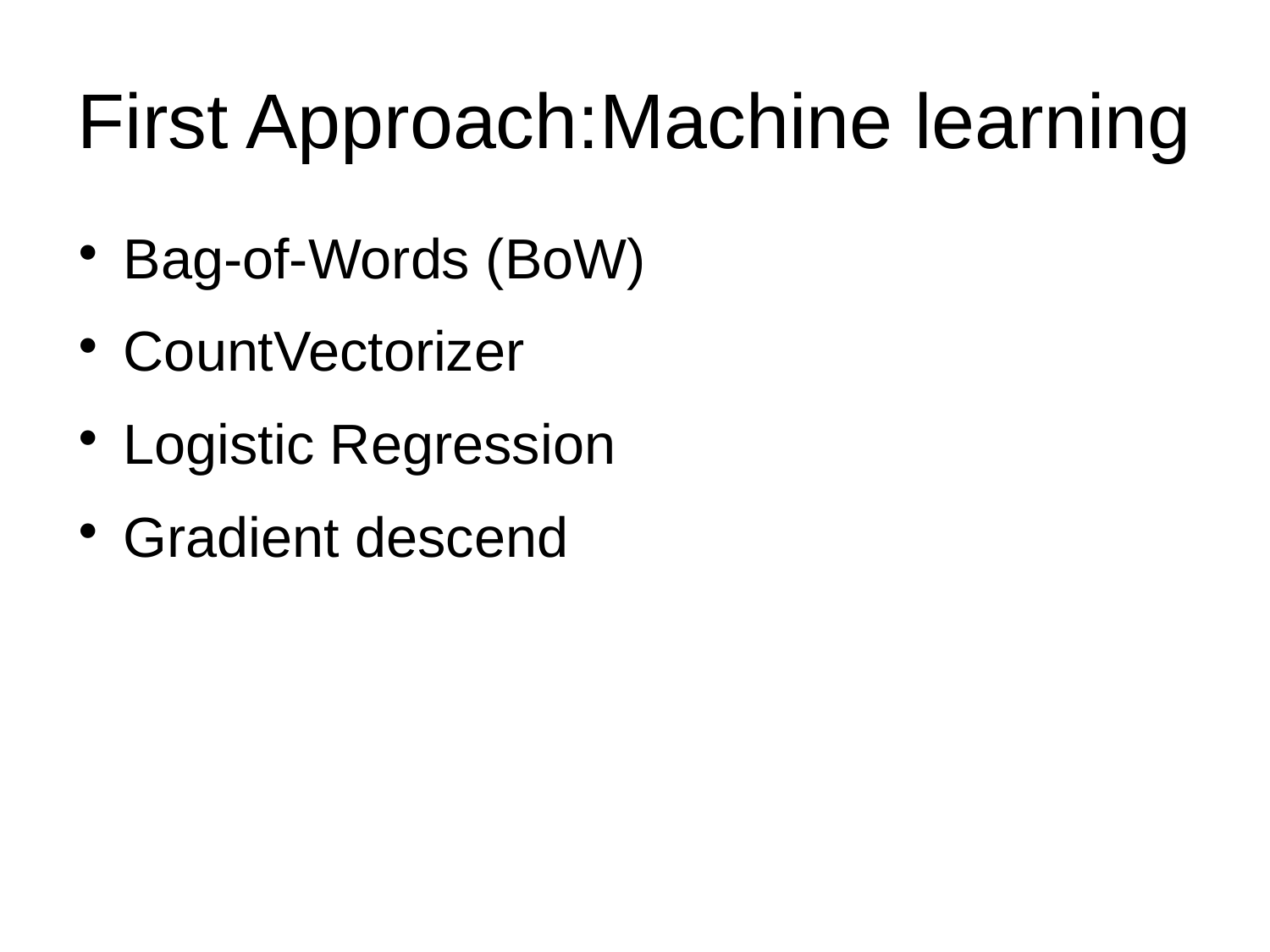

# First Approach:Machine learning
Bag-of-Words (BoW)
CountVectorizer
Logistic Regression
Gradient descend